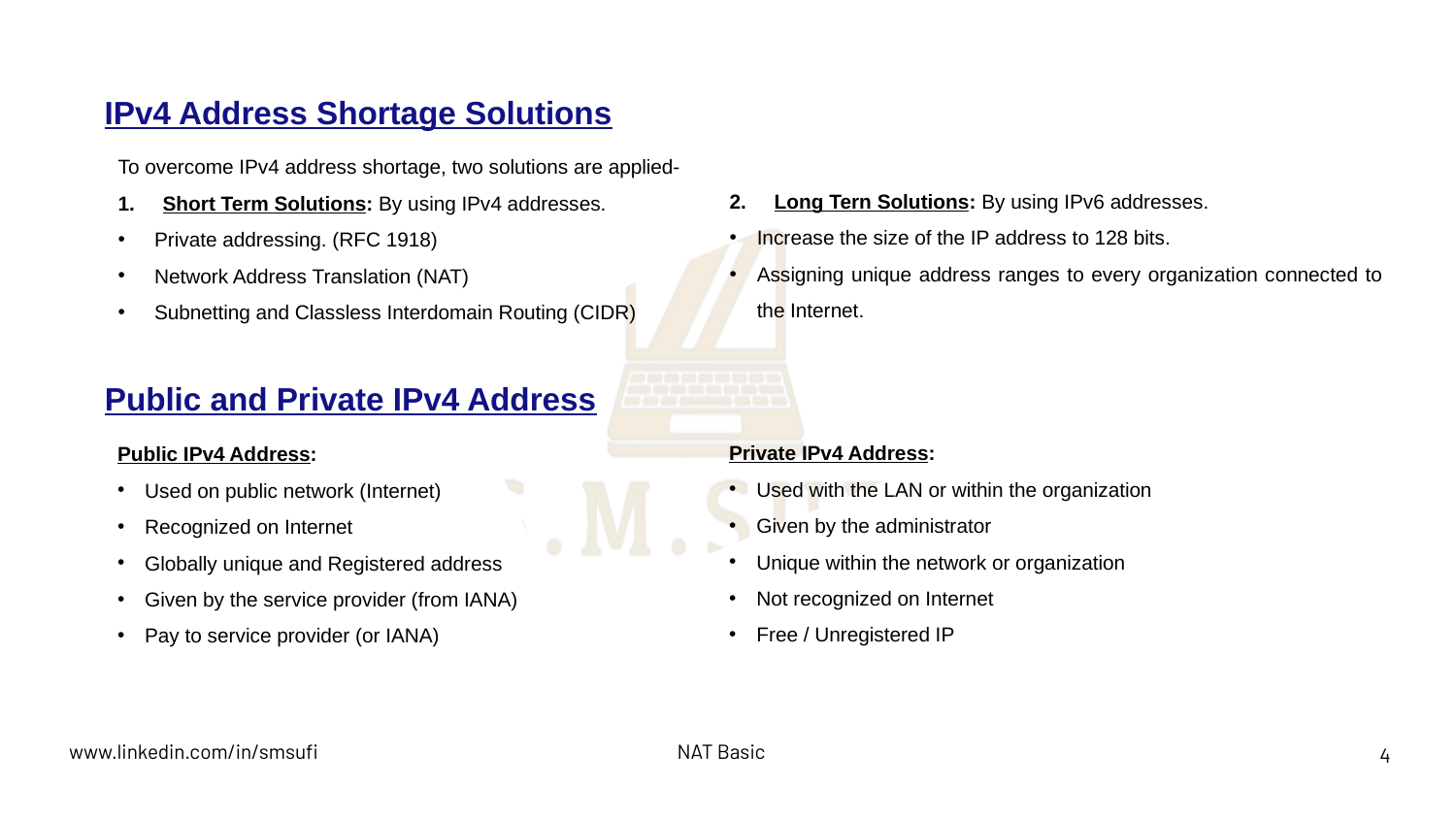

IPv4 Address Shortage Solutions
To overcome IPv4 address shortage, two solutions are applied-
1.     Short Term Solutions: By using IPv4 addresses.
Private addressing. (RFC 1918)
Network Address Translation (NAT)
Subnetting and Classless Interdomain Routing (CIDR)
2.     Long Tern Solutions: By using IPv6 addresses.
Increase the size of the IP address to 128 bits.
Assigning unique address ranges to every organization connected to the Internet.
Public and Private IPv4 Address
Private IPv4 Address:
Used with the LAN or within the organization
Given by the administrator
Unique within the network or organization
Not recognized on Internet
Free / Unregistered IP
Public IPv4 Address:
Used on public network (Internet)
Recognized on Internet
Globally unique and Registered address
Given by the service provider (from IANA)
Pay to service provider (or IANA)
4